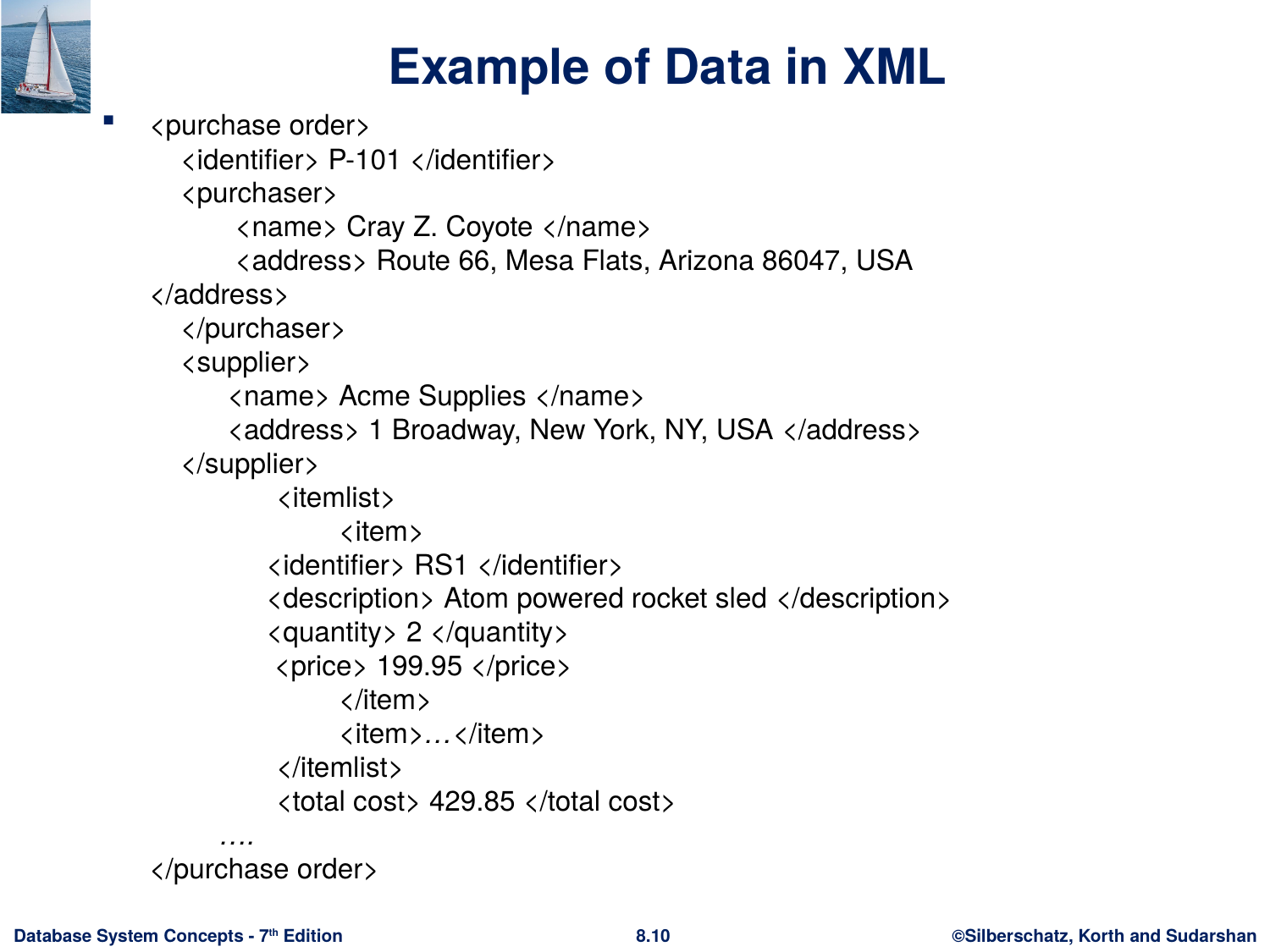

# Example of Data in XML
<purchase order>
    <identifier> P-101 </identifier>
    <purchaser>
           <name> Cray Z. Coyote </name>
           <address> Route 66, Mesa Flats, Arizona 86047, USA 		</address>
    </purchaser>
    <supplier>
          <name> Acme Supplies </name>
          <address> 1 Broadway, New York, NY, USA </address>
    </supplier>
	<itemlist>
	        <item>
               <identifier> RS1 </identifier>
               <description> Atom powered rocket sled </description>
               <quantity> 2 </quantity>
                <price> 199.95 </price>
	        </item>
	        <item>…</item>
	</itemlist>
	<total cost> 429.85 </total cost>
         ….
</purchase order>